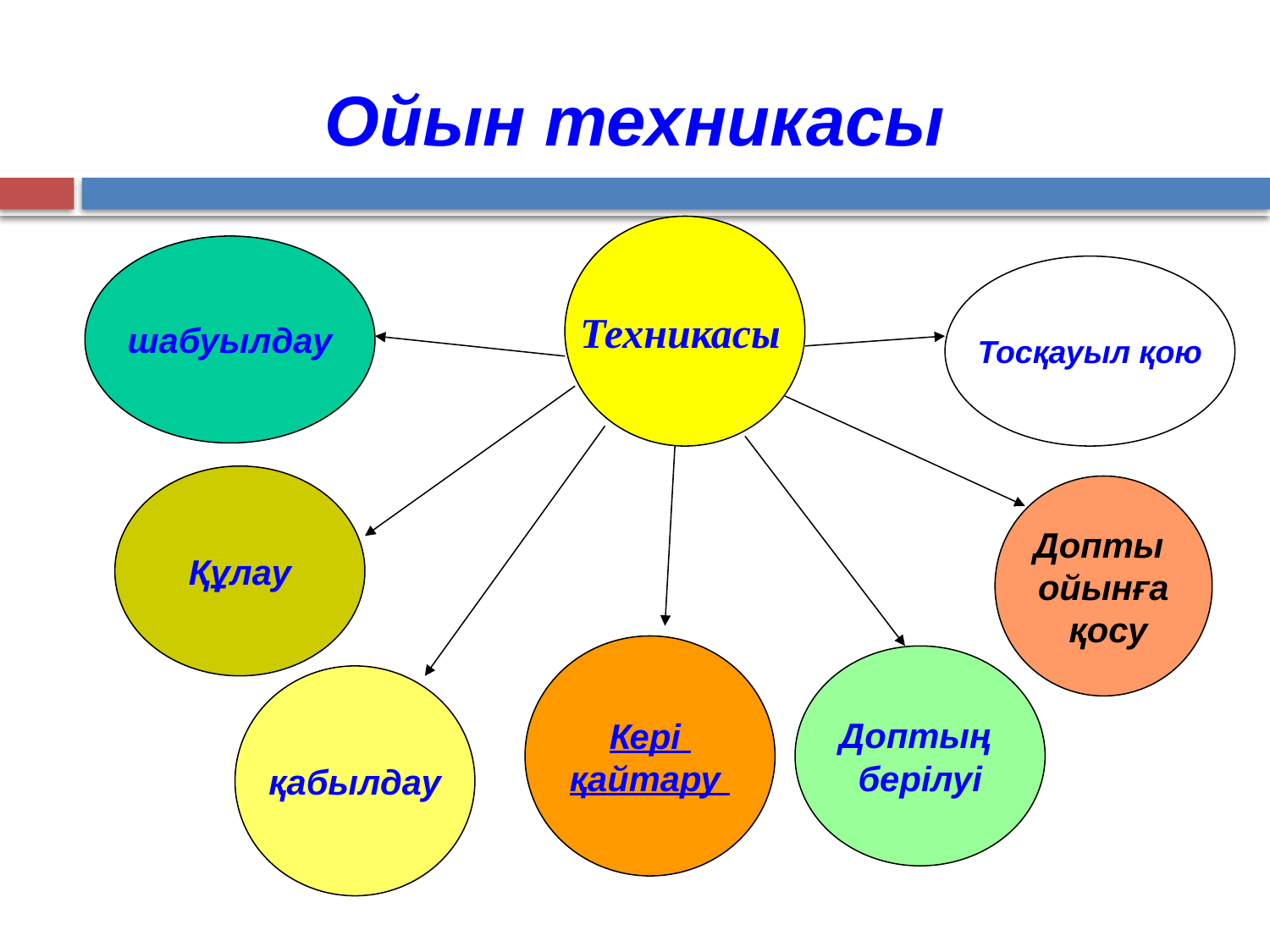

Ойын техникасы
Техникасы
шабуылдау
Тосқауыл қою

Құлау
Допты
ойынға
 қосу
Кері
қайтару
Доптың
берілуі
қабылдау